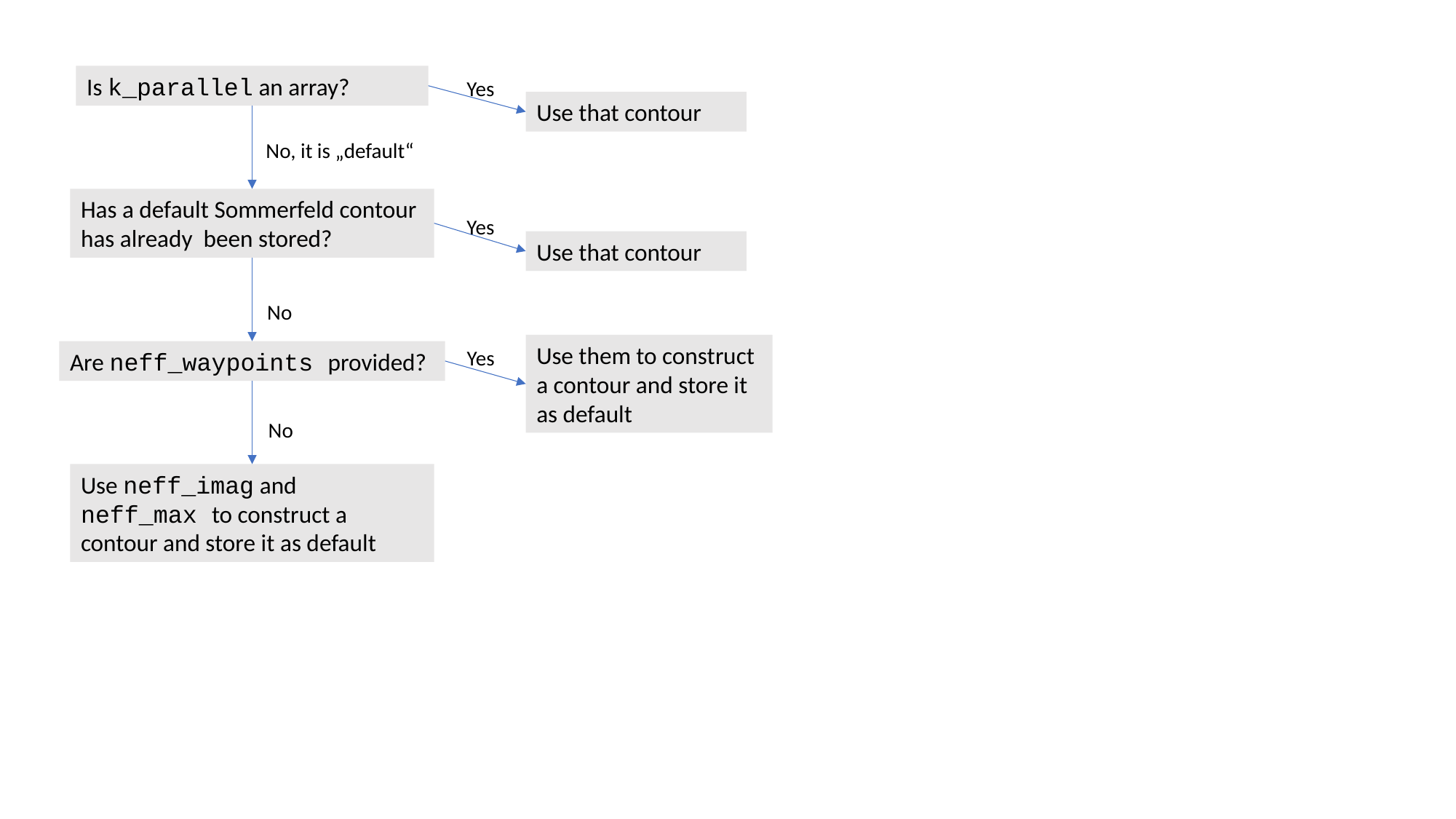

Is k_parallel an array?
Yes
Use that contour
No, it is „default“
Has a default Sommerfeld contour has already  been stored?
Yes
Use that contour
No
Use them to construct a contour and store it as default
Yes
Are neff_waypoints provided?
No
Use neff_imag and neff_max to construct a contour and store it as default